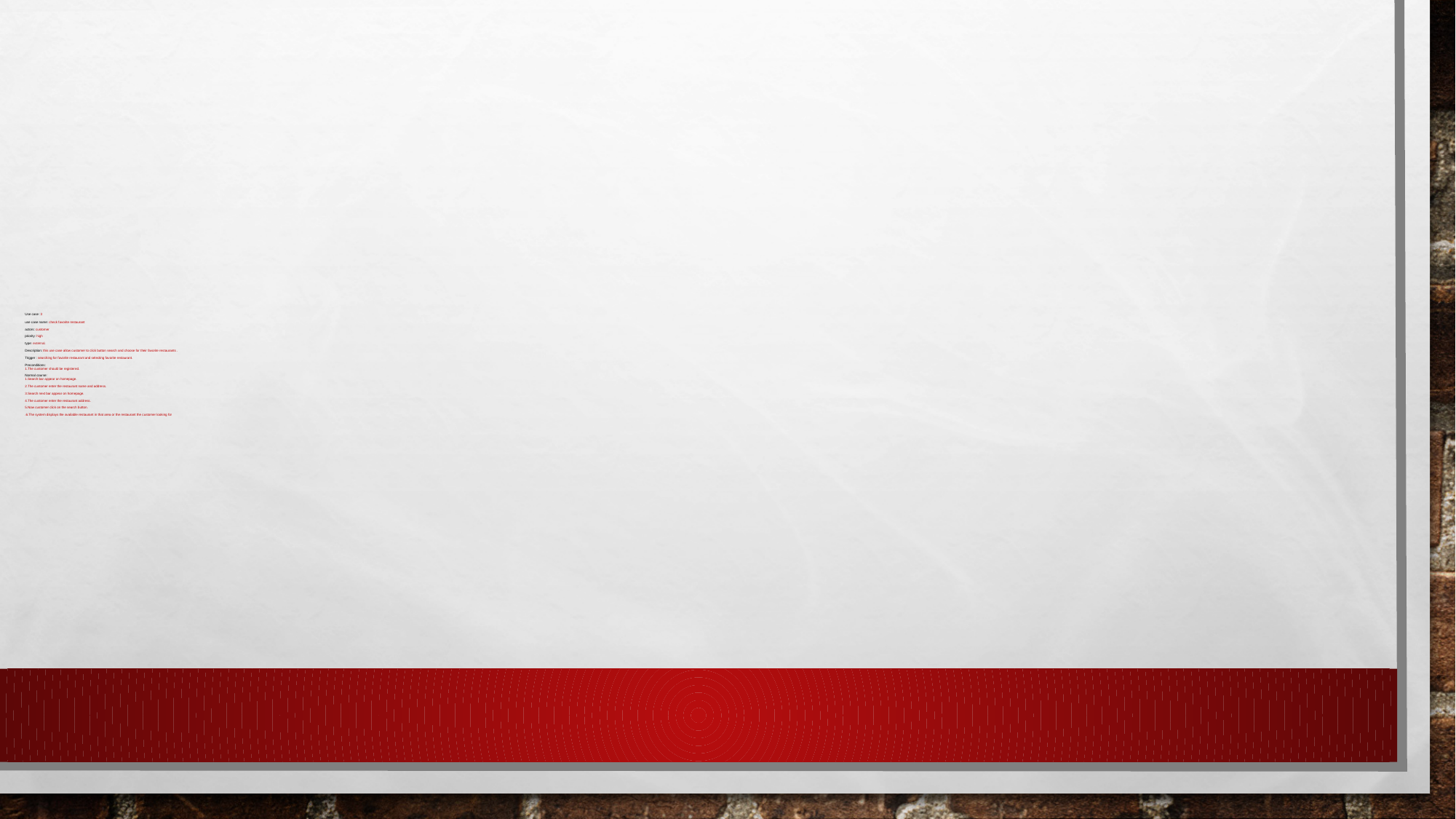

# Use case :3 use case name: check favorite restaurant actors: customer priority: high type: external. Description: this use case allow customer to click button search and choose for their favorite restaurants . Trigger : searching for favorite restaurant and selecting favorite restaurant. Preconditions: 1.The customer should be registered. Normal course: 1.Search bar appear on homepage. 2.The customer enter the restaurant name and address. 3.Search next bar appear on homepage. 4.The customer enter the restaurant address. 5.Now customer click on the search button. 6.The system displays the available restaurant in that area or the restaurant the customer looking for.